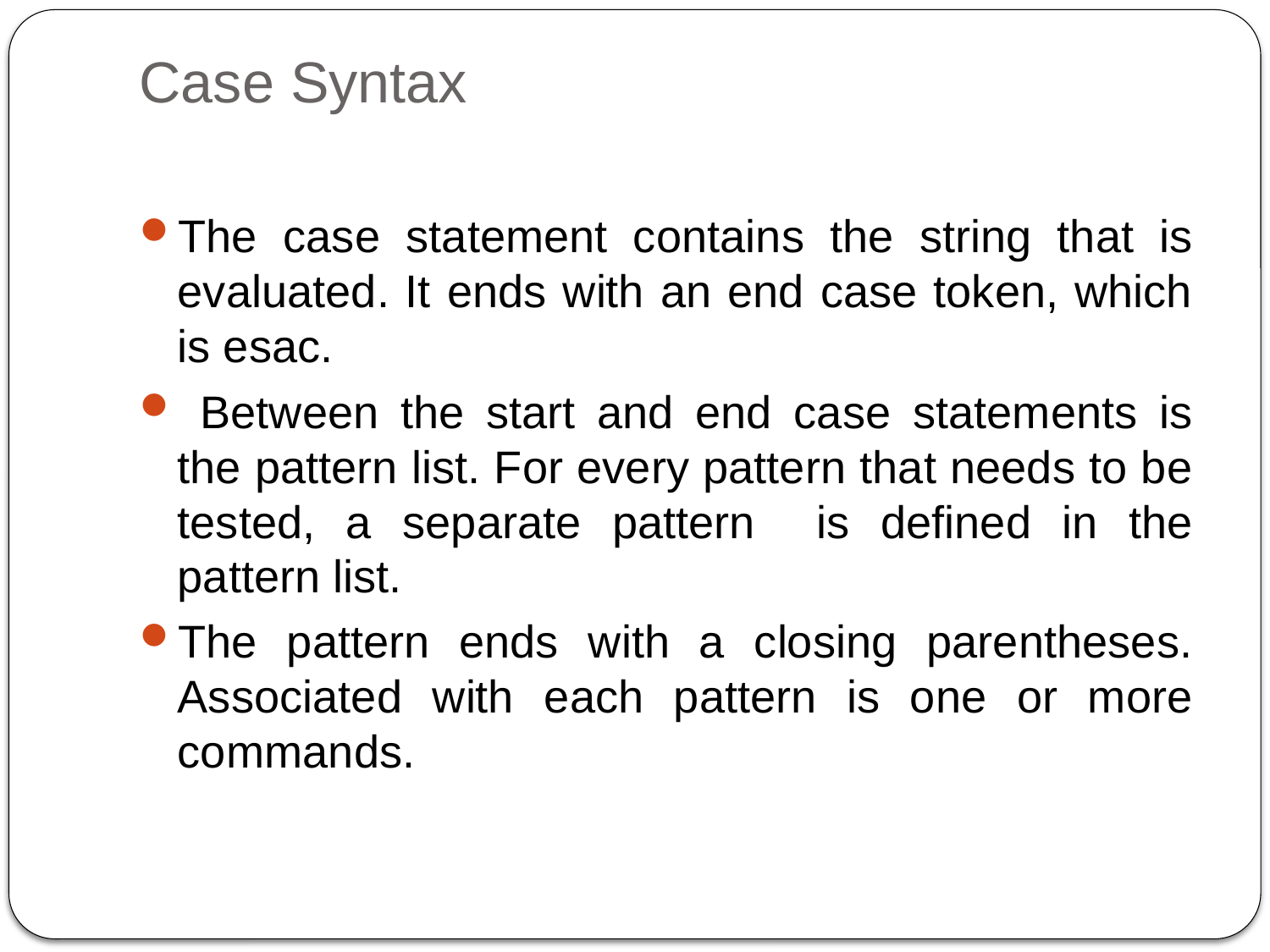

# Case Syntax
The case statement contains the string that is evaluated. It ends with an end case token, which is esac.
 Between the start and end case statements is the pattern list. For every pattern that needs to be tested, a separate pattern  is defined in the pattern list.
The pattern ends with a closing parentheses. Associated with each pattern is one or more commands.